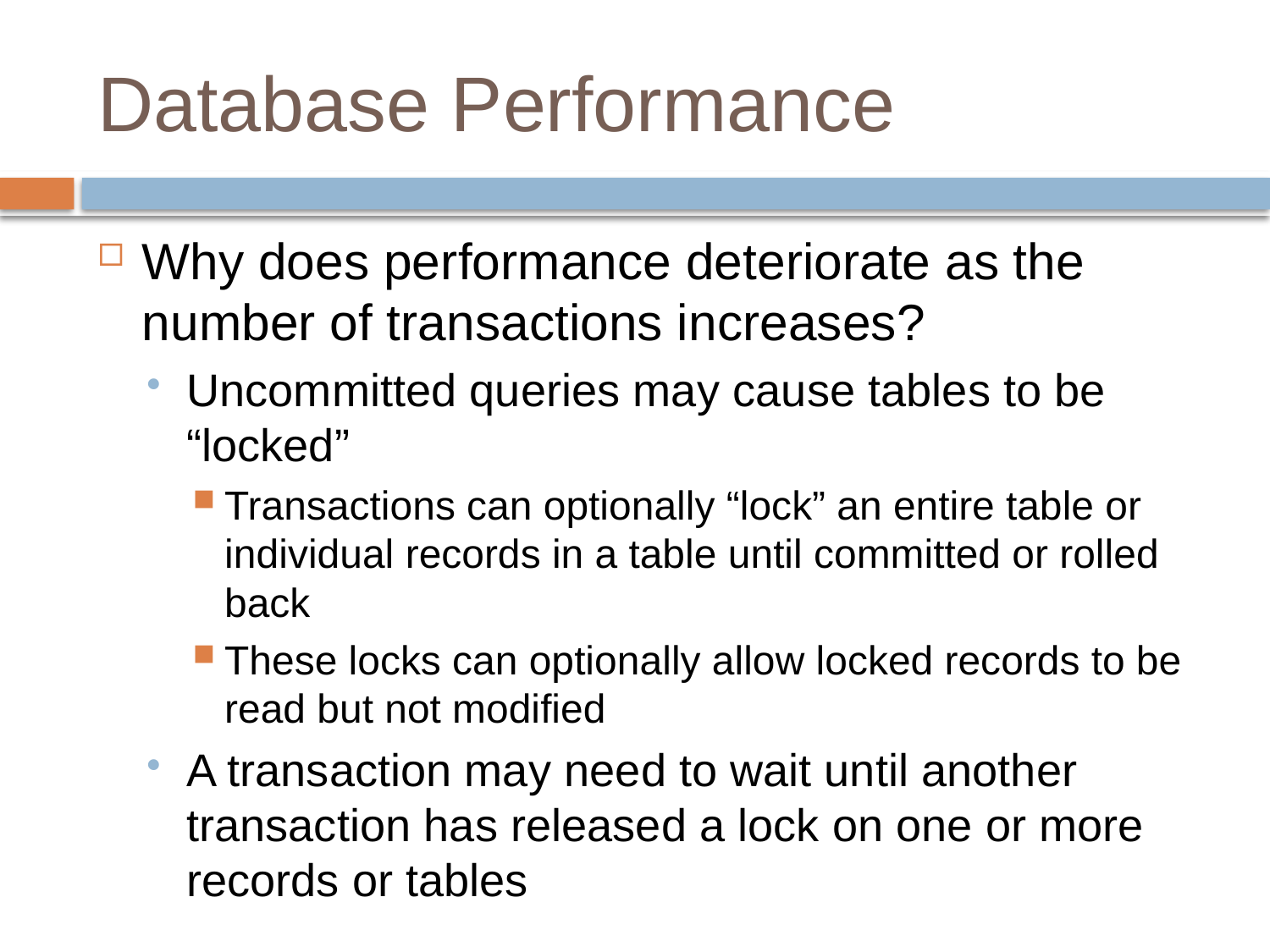

# Database Performance
Why does performance deteriorate as the number of transactions increases?
Uncommitted queries may cause tables to be “locked”
Transactions can optionally “lock” an entire table or individual records in a table until committed or rolled back
These locks can optionally allow locked records to be read but not modified
A transaction may need to wait until another transaction has released a lock on one or more records or tables